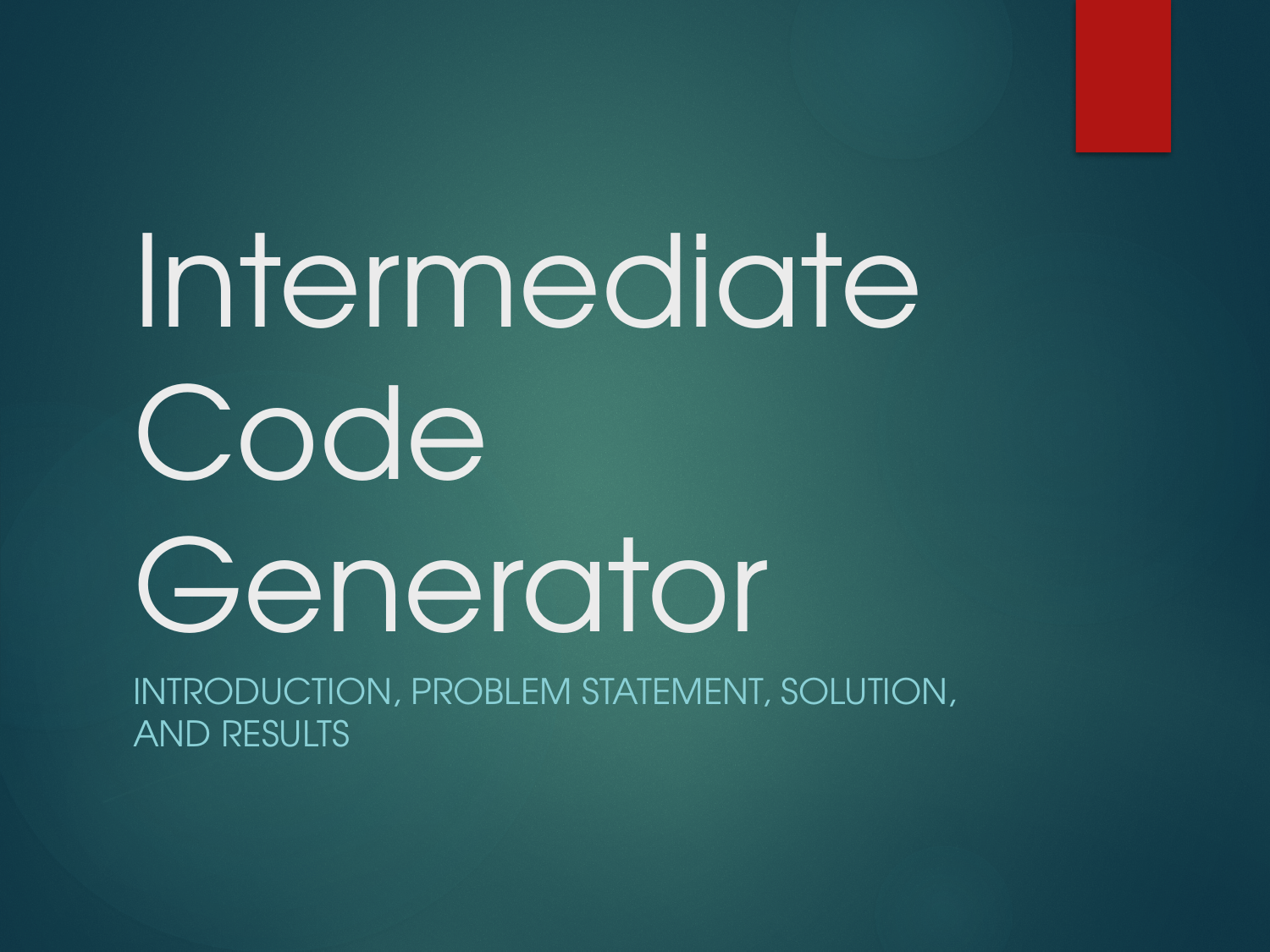

# Intermediate Code Generator
Introduction, Problem Statement, Solution, and Results